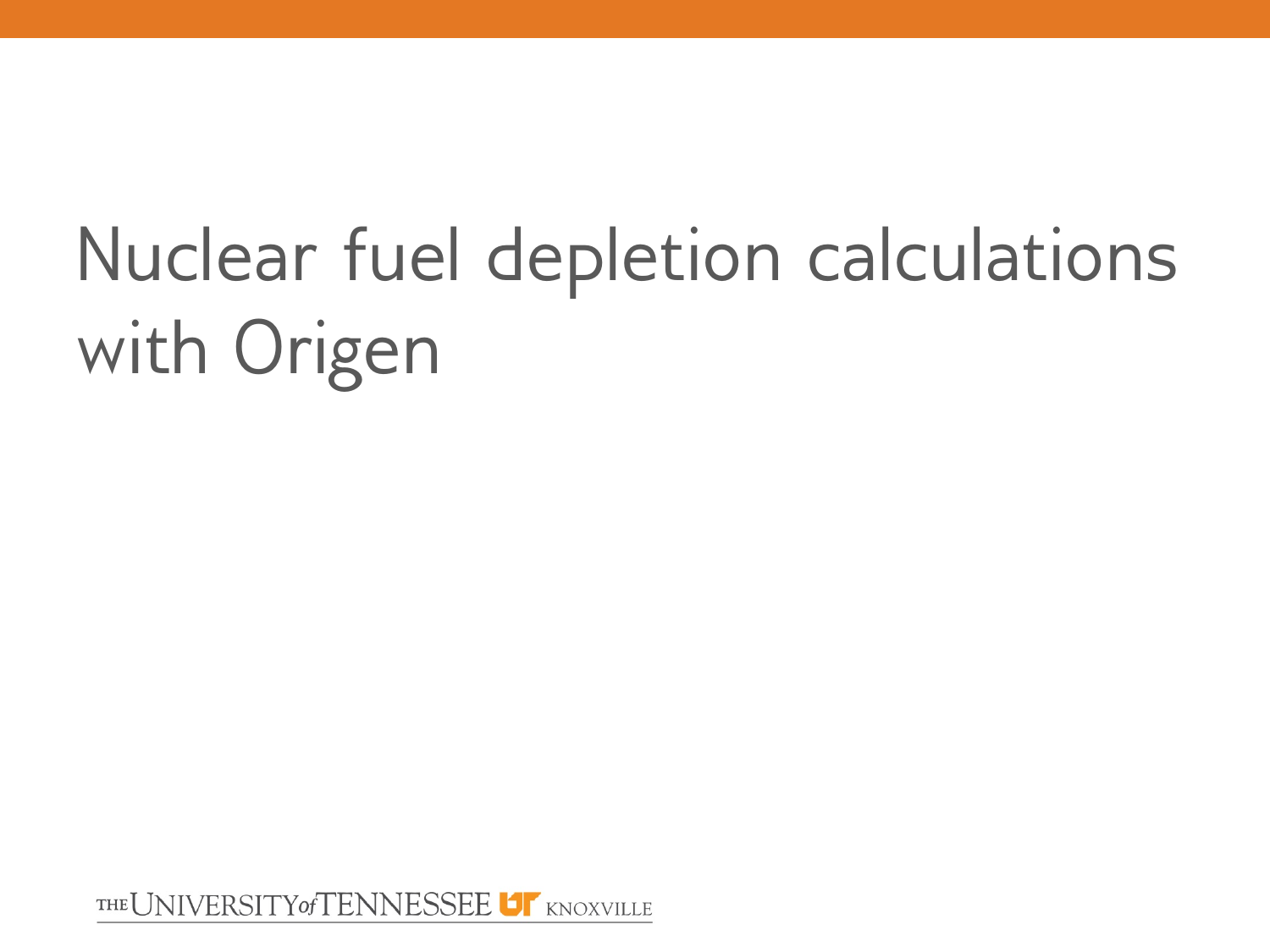

# Nuclear fuel depletion calculations with Origen